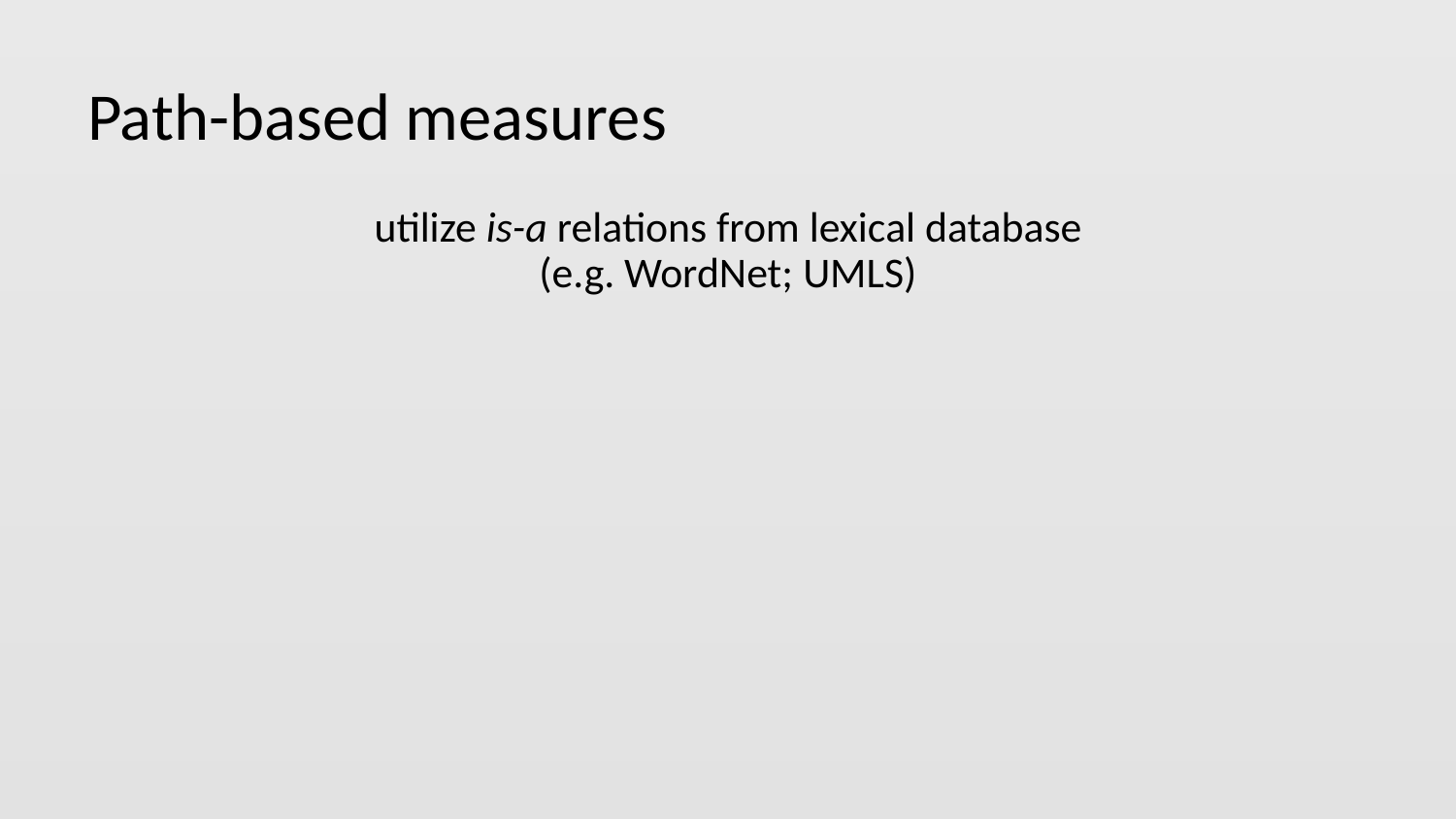

# Path-based measures
utilize is-a relations from lexical database
(e.g. WordNet; UMLS)